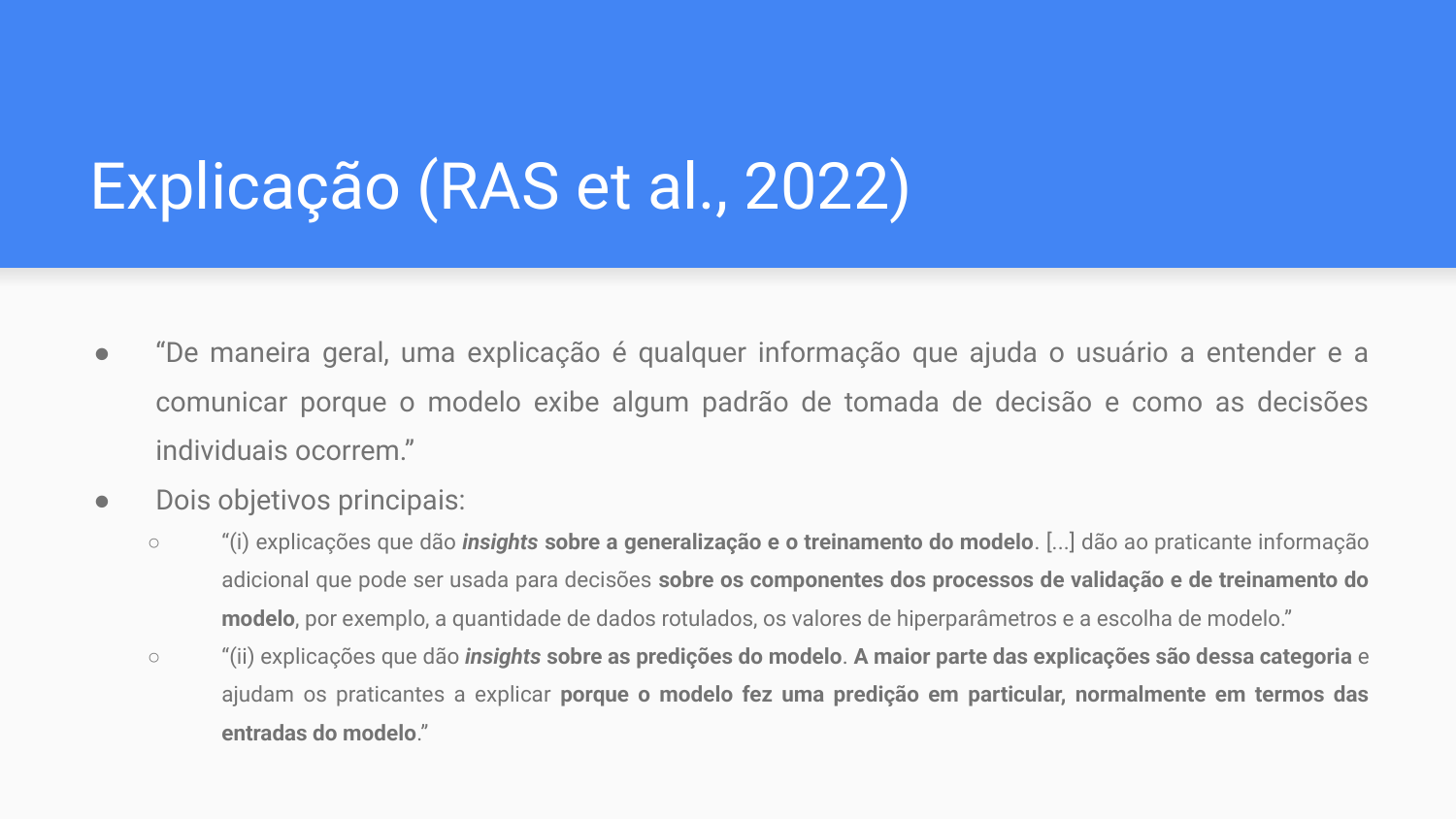

# Explicação (RAS et al., 2022)
“De maneira geral, uma explicação é qualquer informação que ajuda o usuário a entender e a comunicar porque o modelo exibe algum padrão de tomada de decisão e como as decisões individuais ocorrem.”
Dois objetivos principais:
“(i) explicações que dão insights sobre a generalização e o treinamento do modelo. [...] dão ao praticante informação adicional que pode ser usada para decisões sobre os componentes dos processos de validação e de treinamento do modelo, por exemplo, a quantidade de dados rotulados, os valores de hiperparâmetros e a escolha de modelo.”
“(ii) explicações que dão insights sobre as predições do modelo. A maior parte das explicações são dessa categoria e ajudam os praticantes a explicar porque o modelo fez uma predição em particular, normalmente em termos das entradas do modelo.”